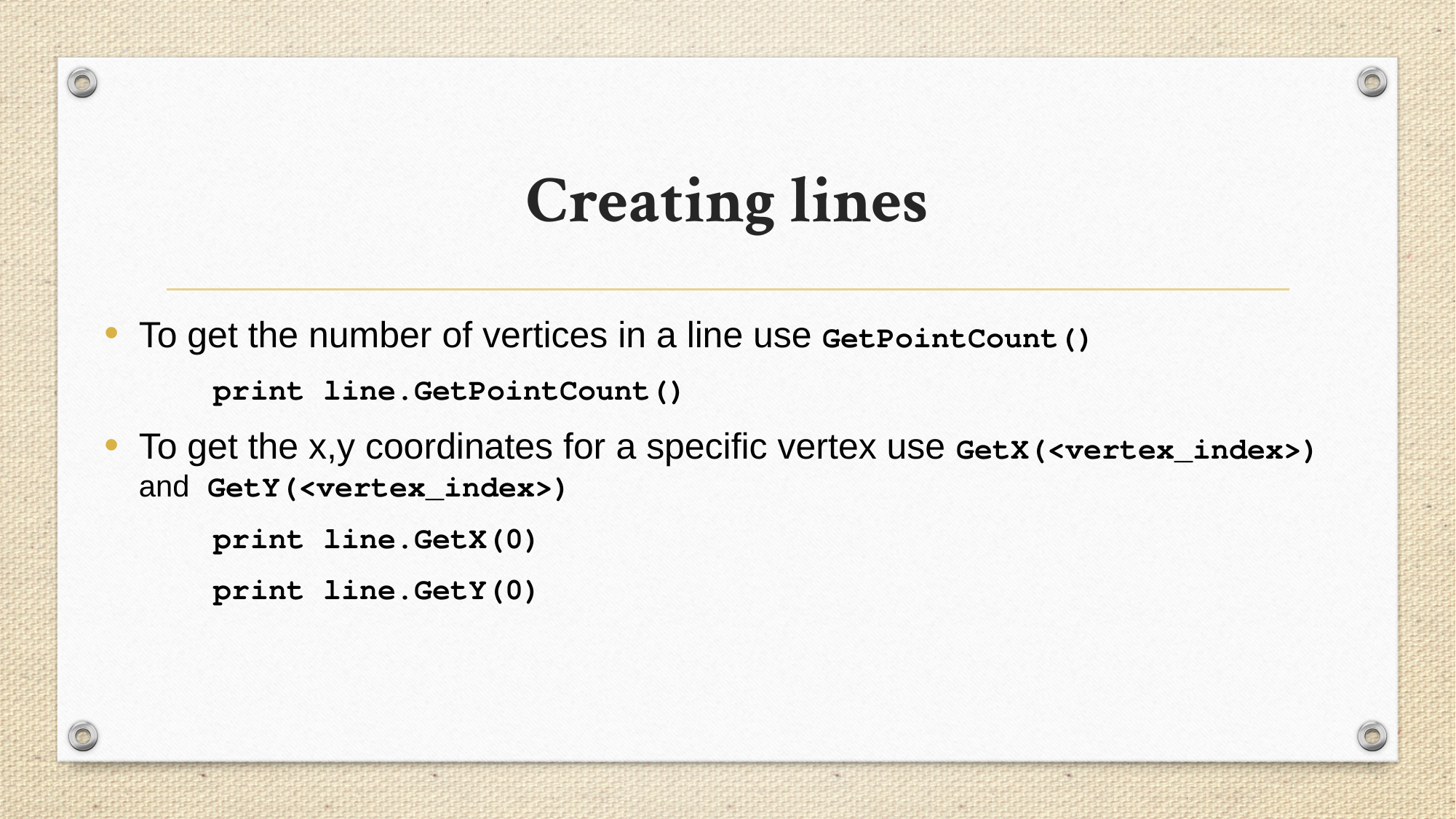

# Creating lines
To get the number of vertices in a line use GetPointCount()
print line.GetPointCount()
To get the x,y coordinates for a specific vertex use GetX(<vertex_index>) and GetY(<vertex_index>)
print line.GetX(0)
print line.GetY(0)